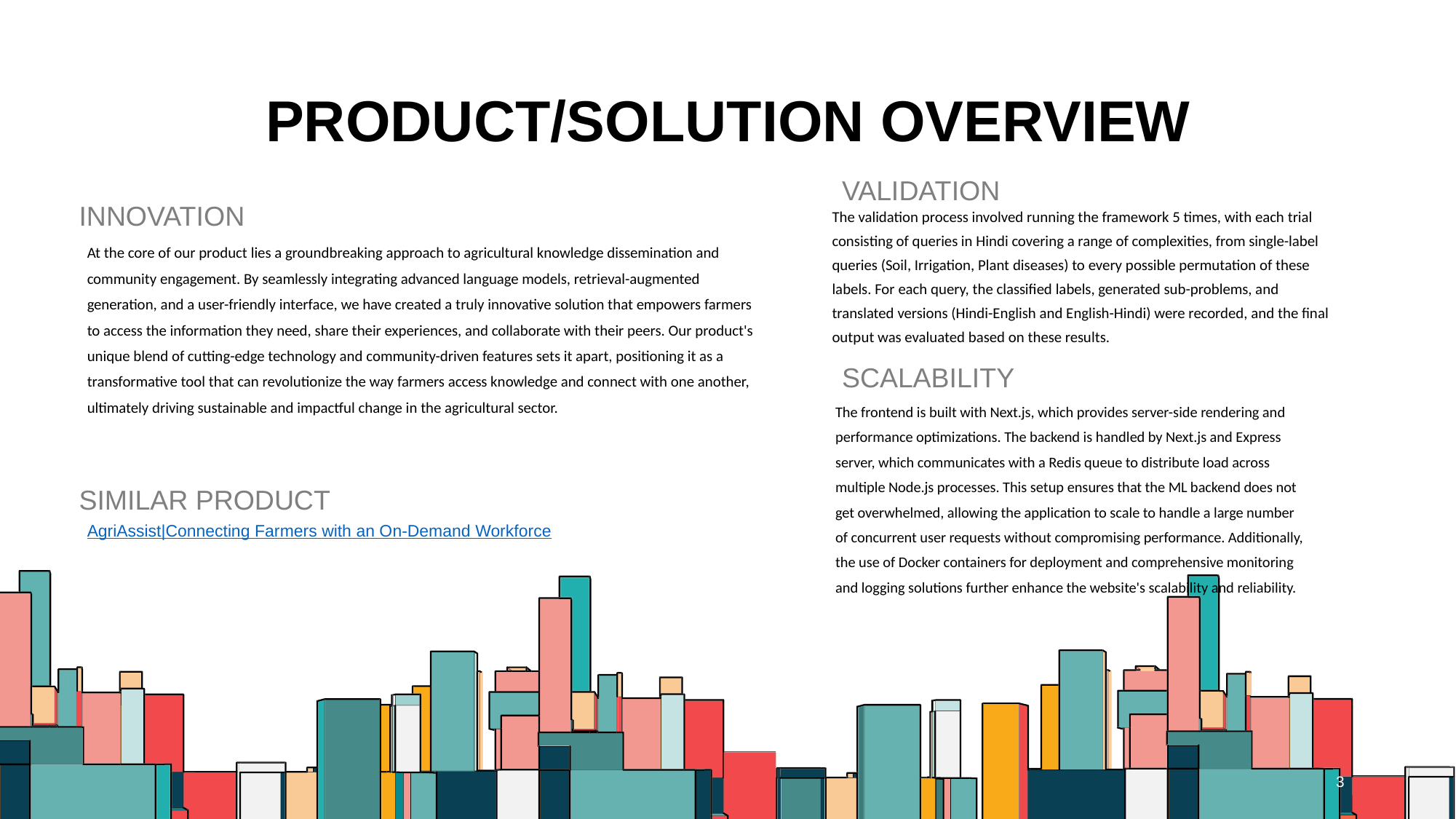

# PRODUCT/SOLUTION OVERVIEW
VALIDATION
INNOVATION
The validation process involved running the framework 5 times, with each trial consisting of queries in Hindi covering a range of complexities, from single-label queries (Soil, Irrigation, Plant diseases) to every possible permutation of these labels. For each query, the classified labels, generated sub-problems, and translated versions (Hindi-English and English-Hindi) were recorded, and the final output was evaluated based on these results.
At the core of our product lies a groundbreaking approach to agricultural knowledge dissemination and community engagement. By seamlessly integrating advanced language models, retrieval-augmented generation, and a user-friendly interface, we have created a truly innovative solution that empowers farmers to access the information they need, share their experiences, and collaborate with their peers. Our product's unique blend of cutting-edge technology and community-driven features sets it apart, positioning it as a transformative tool that can revolutionize the way farmers access knowledge and connect with one another, ultimately driving sustainable and impactful change in the agricultural sector.
SCALABILITY
The frontend is built with Next.js, which provides server-side rendering and performance optimizations. The backend is handled by Next.js and Express server, which communicates with a Redis queue to distribute load across multiple Node.js processes. This setup ensures that the ML backend does not get overwhelmed, allowing the application to scale to handle a large number of concurrent user requests without compromising performance. Additionally, the use of Docker containers for deployment and comprehensive monitoring and logging solutions further enhance the website's scalability and reliability.
SIMILAR PRODUCT

AgriAssist|Connecting Farmers with an On-Demand Workforce

3